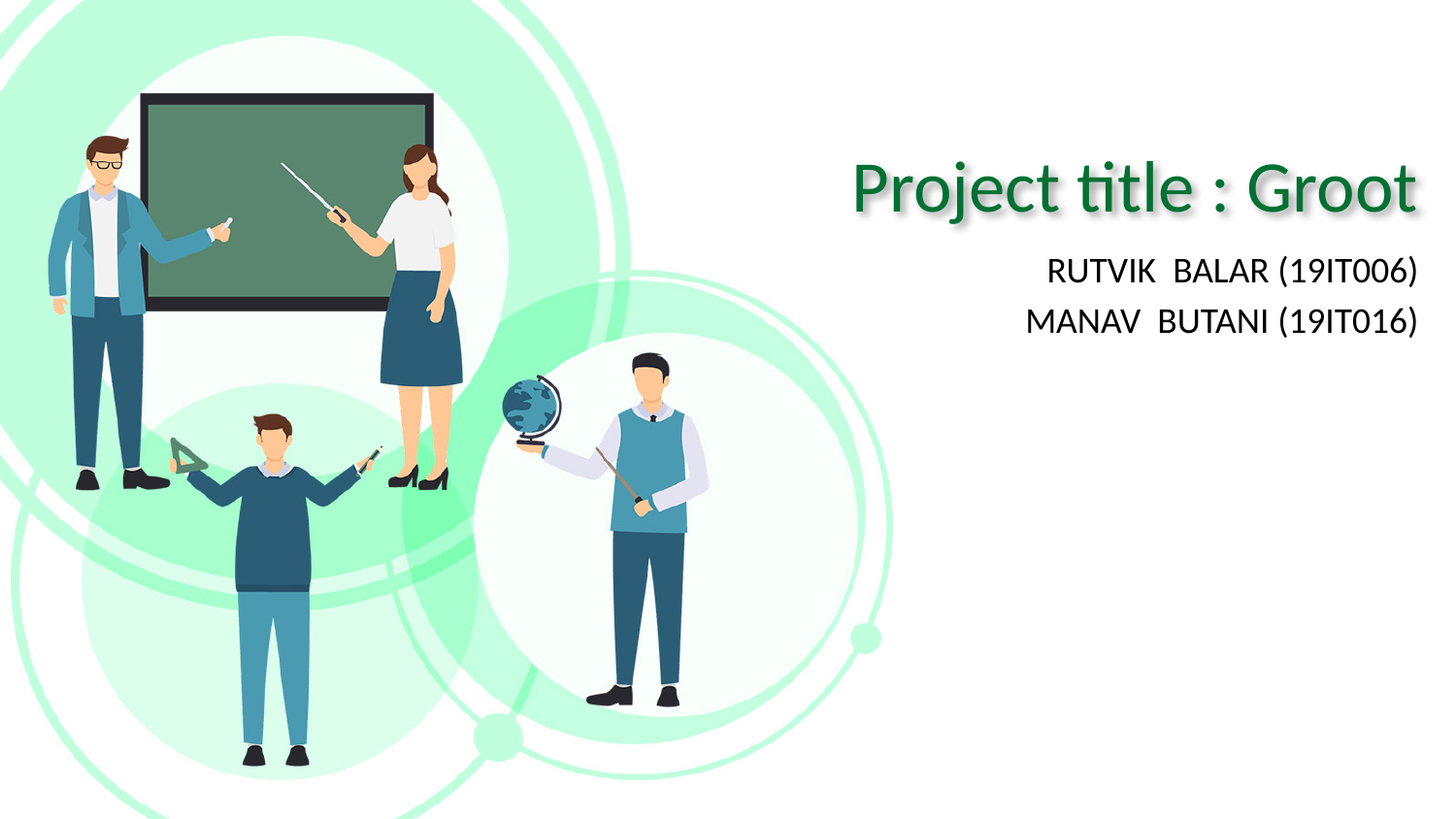

# Project title : Groot
RUTVIK  BALAR (19IT006)
MANAV  BUTANI (19IT016)